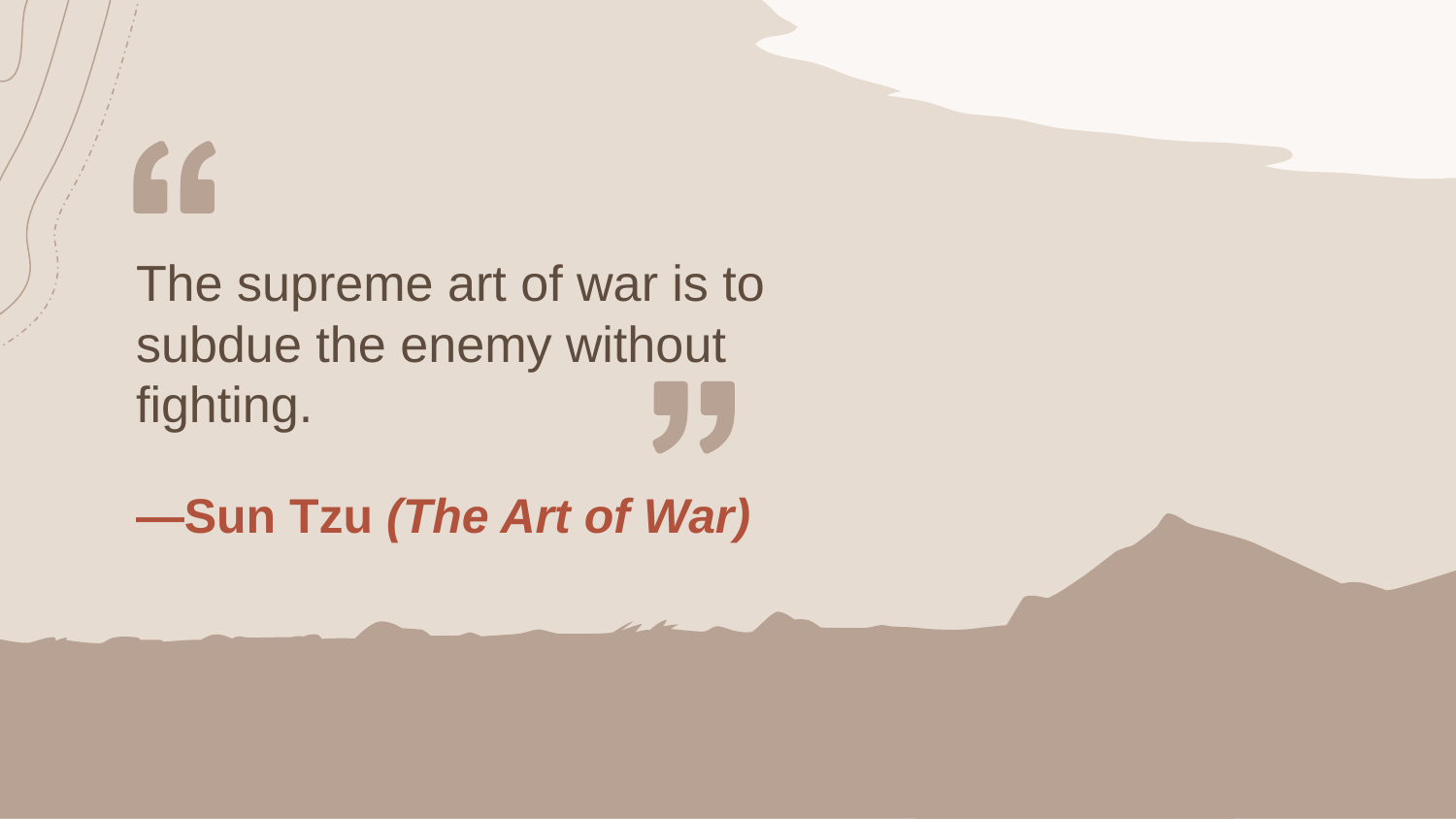

The supreme art of war is to subdue the enemy without fighting.

# —Sun Tzu (The Art of War)